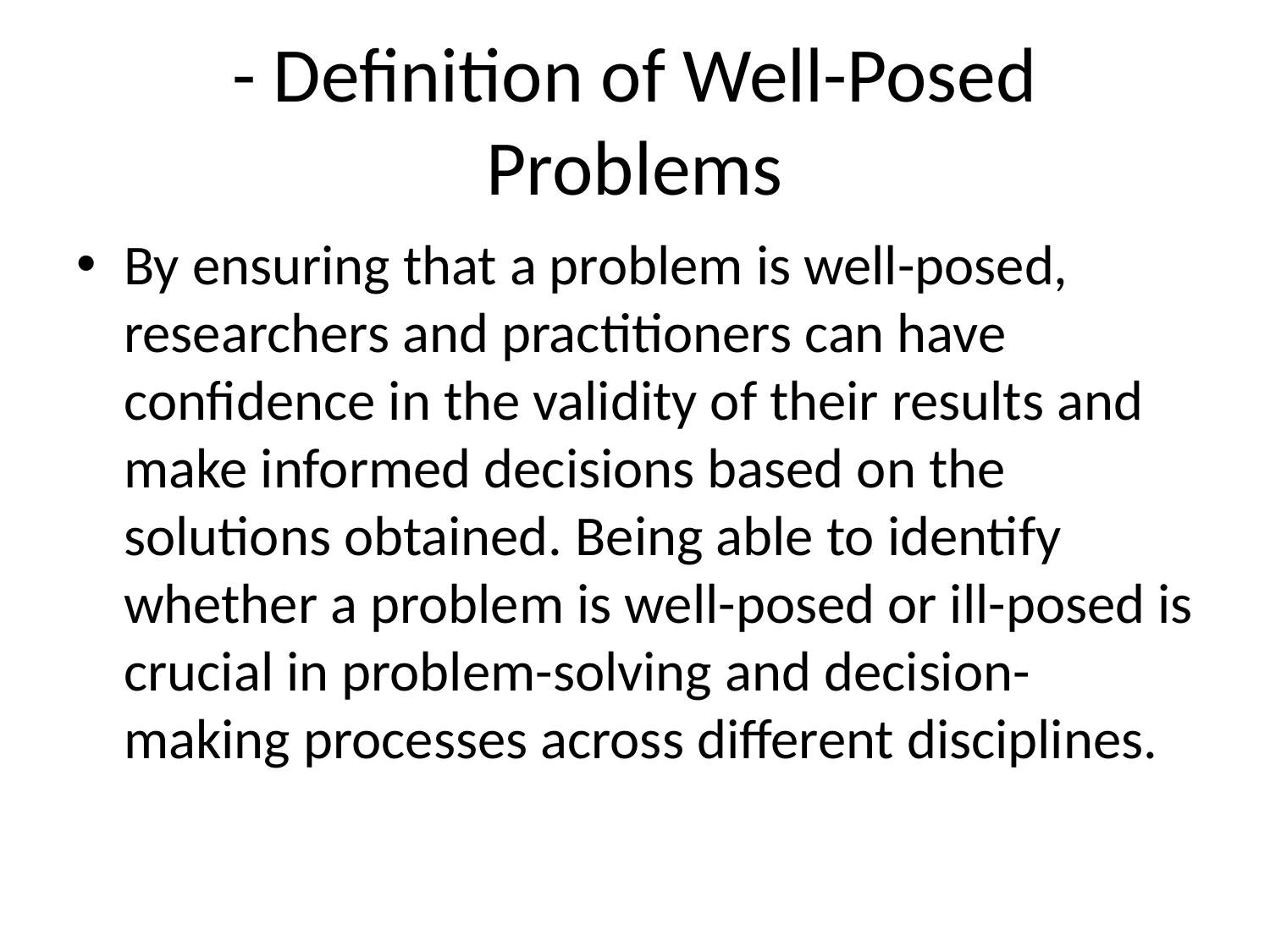

# - Definition of Well-Posed Problems
By ensuring that a problem is well-posed, researchers and practitioners can have confidence in the validity of their results and make informed decisions based on the solutions obtained. Being able to identify whether a problem is well-posed or ill-posed is crucial in problem-solving and decision-making processes across different disciplines.